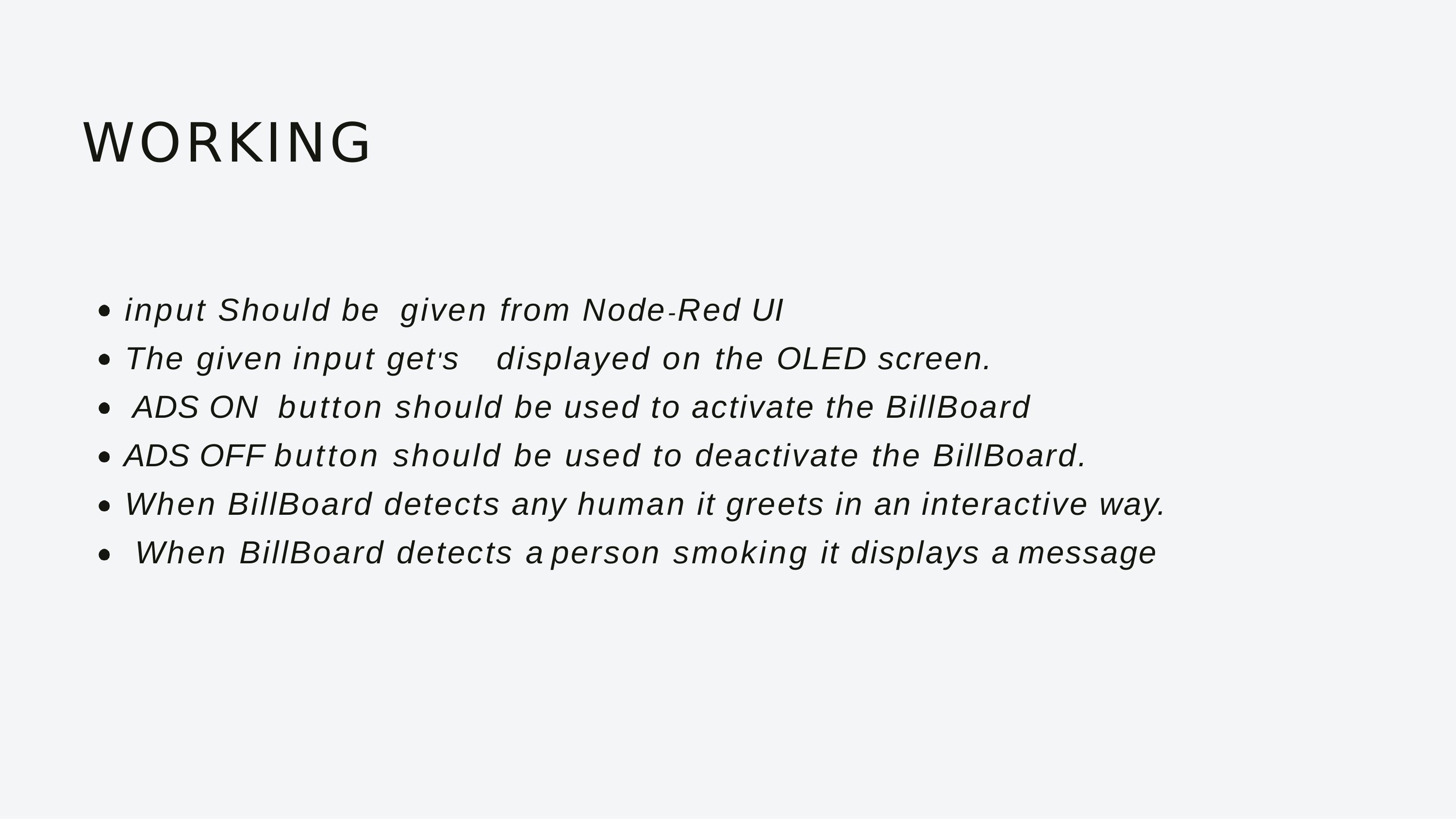

# WORKING
input Should be	given from Node-Red UI
The given input get's	displayed on the OLED screen.  ADS ON	button should be used to activate the BillBoard
ADS OFF button should be used to deactivate the BillBoard.  When BillBoard detects any human it greets in an interactive way.  When BillBoard detects a person smoking it displays a message